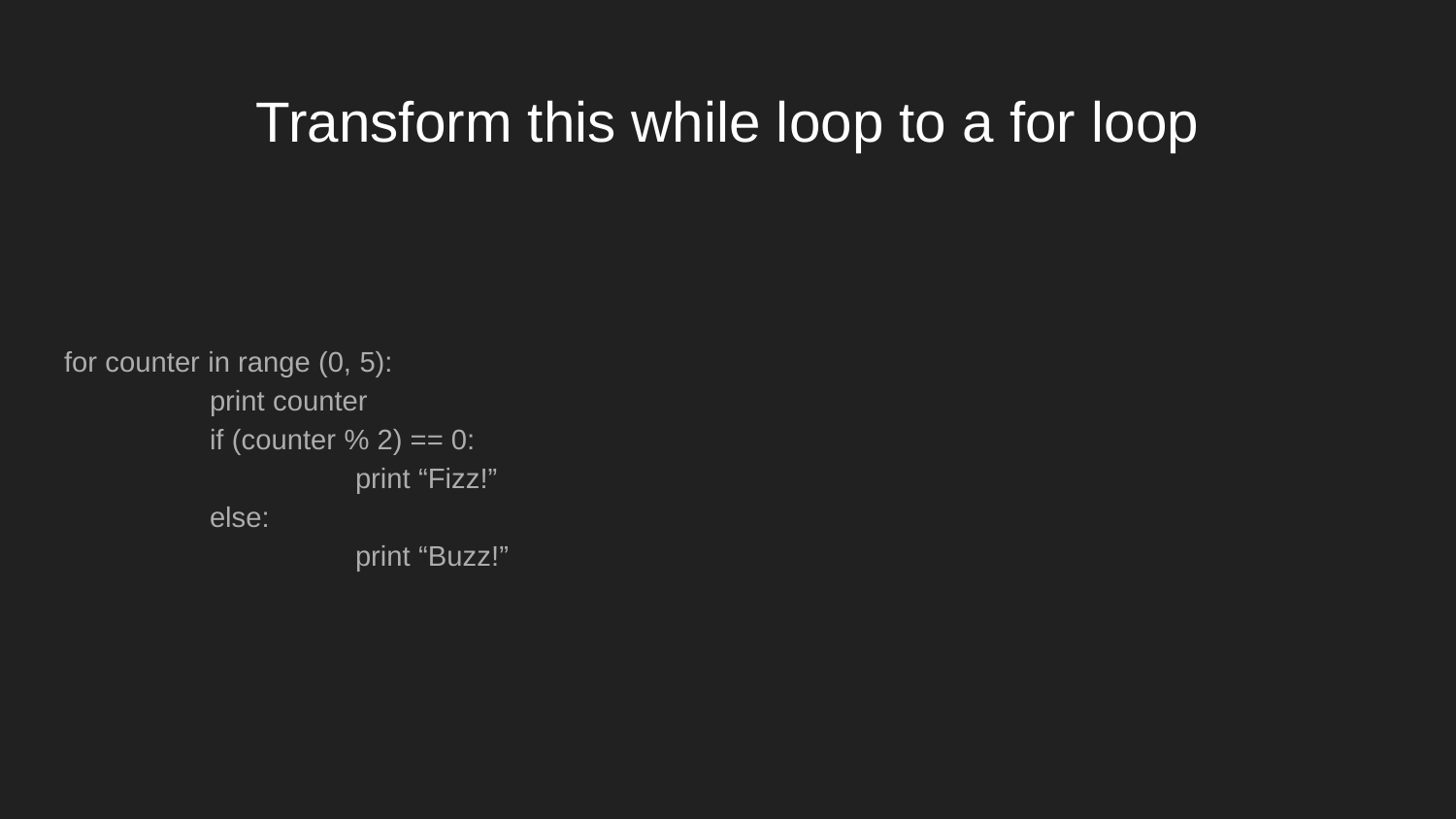

# Transform this while loop to a for loop
for counter in range (0, 5):
	print counter
	if (counter % 2) == 0:
		print “Fizz!”
	else:
		print “Buzz!”